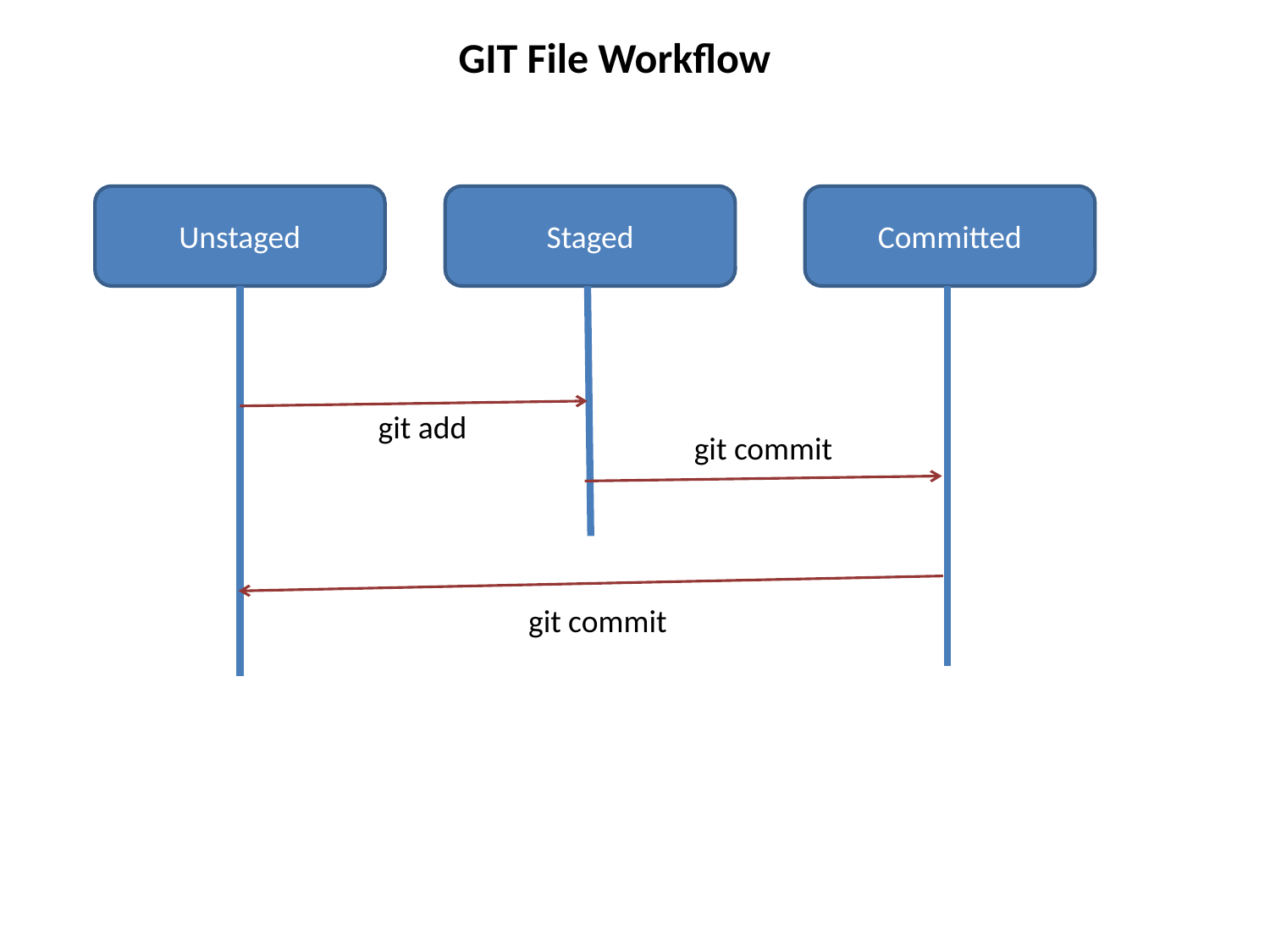

# GIT File Workflow
Unstaged
Staged
Committed
git add
git commit
git commit